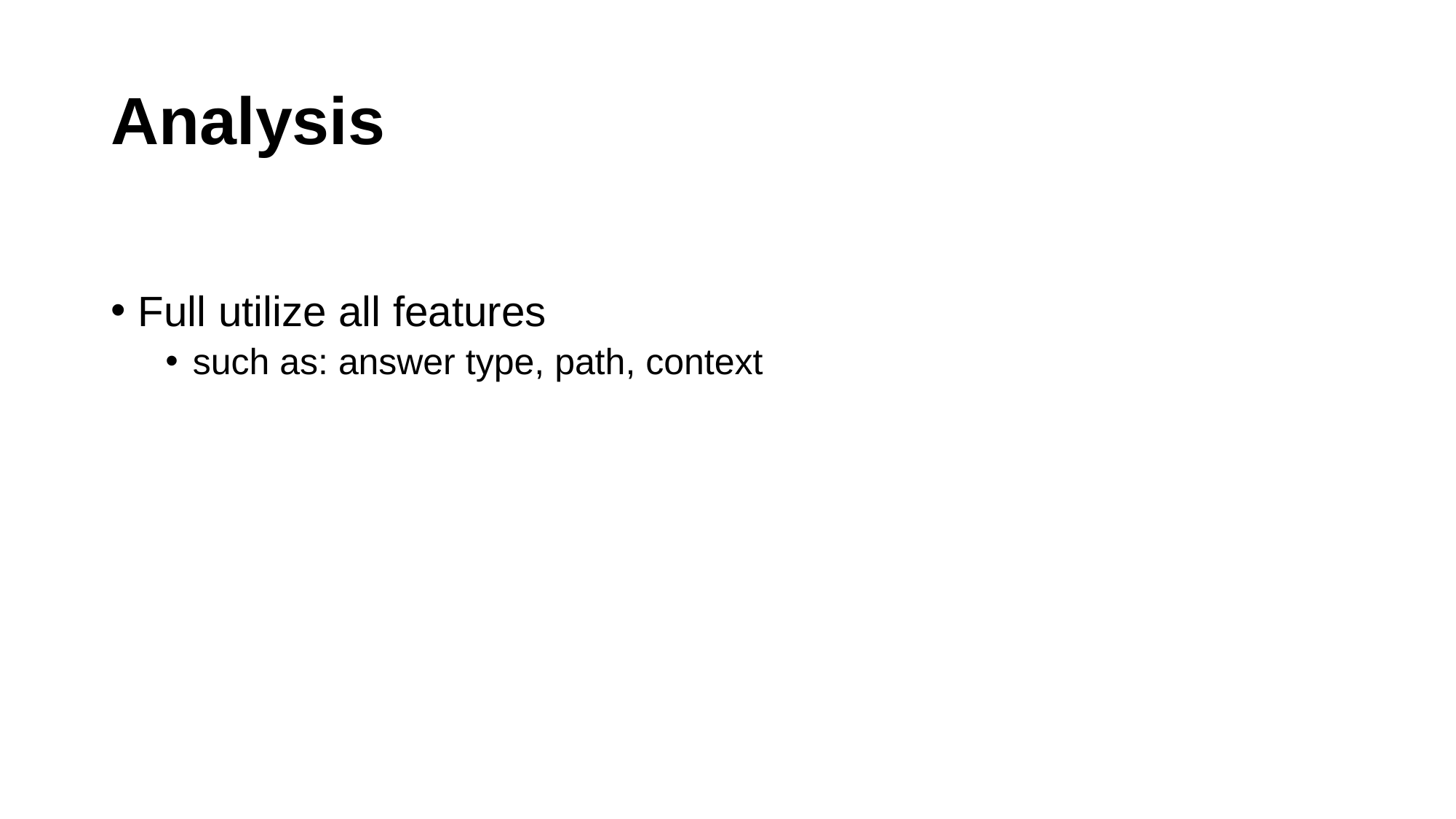

# Analysis

Full utilize all features
such as: answer type, path, context